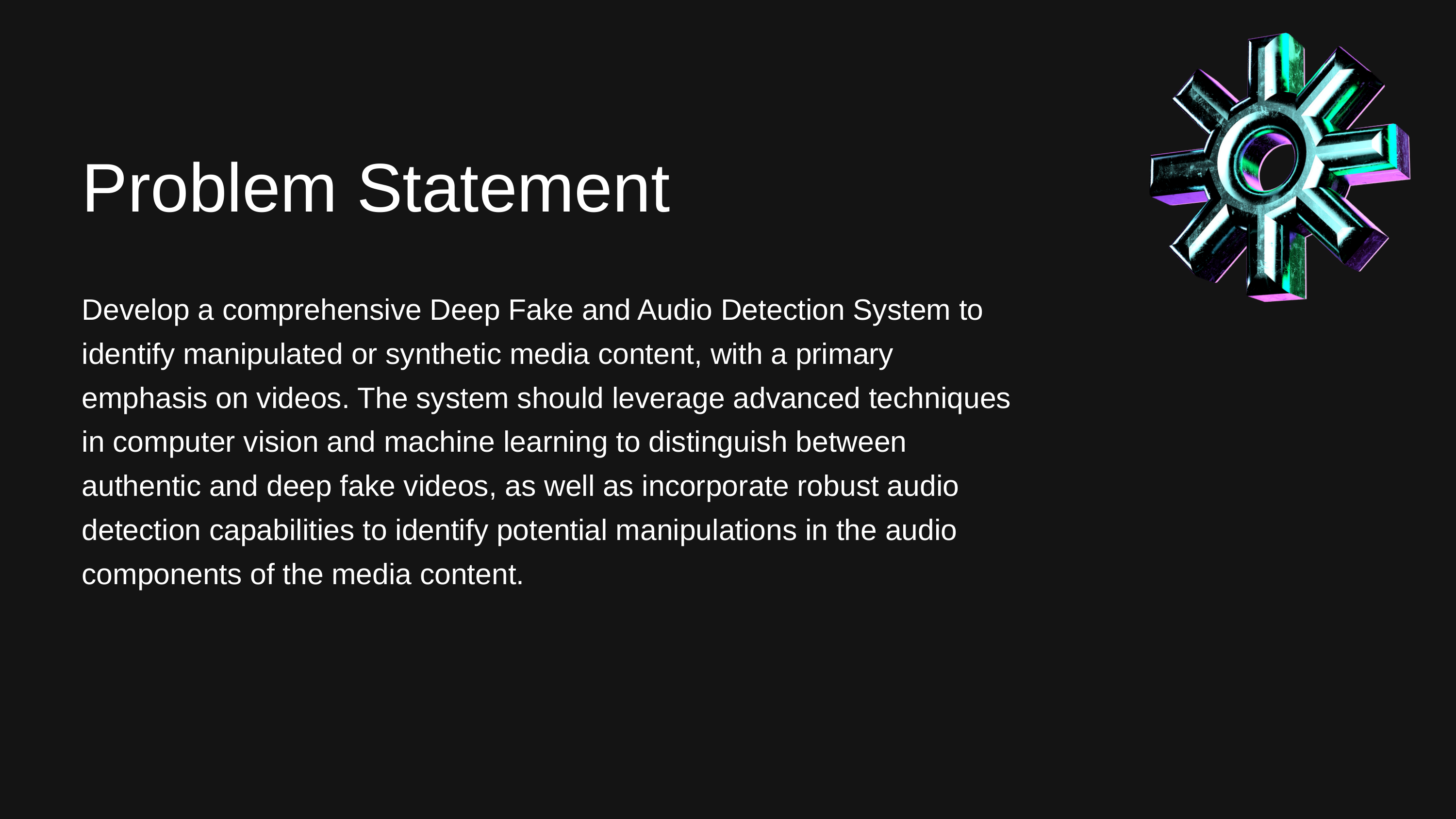

Problem Statement

Develop a comprehensive Deep Fake and Audio Detection System to identify manipulated or synthetic media content, with a primary emphasis on videos. The system should leverage advanced techniques in computer vision and machine learning to distinguish between authentic and deep fake videos, as well as incorporate robust audio detection capabilities to identify potential manipulations in the audio components of the media content.